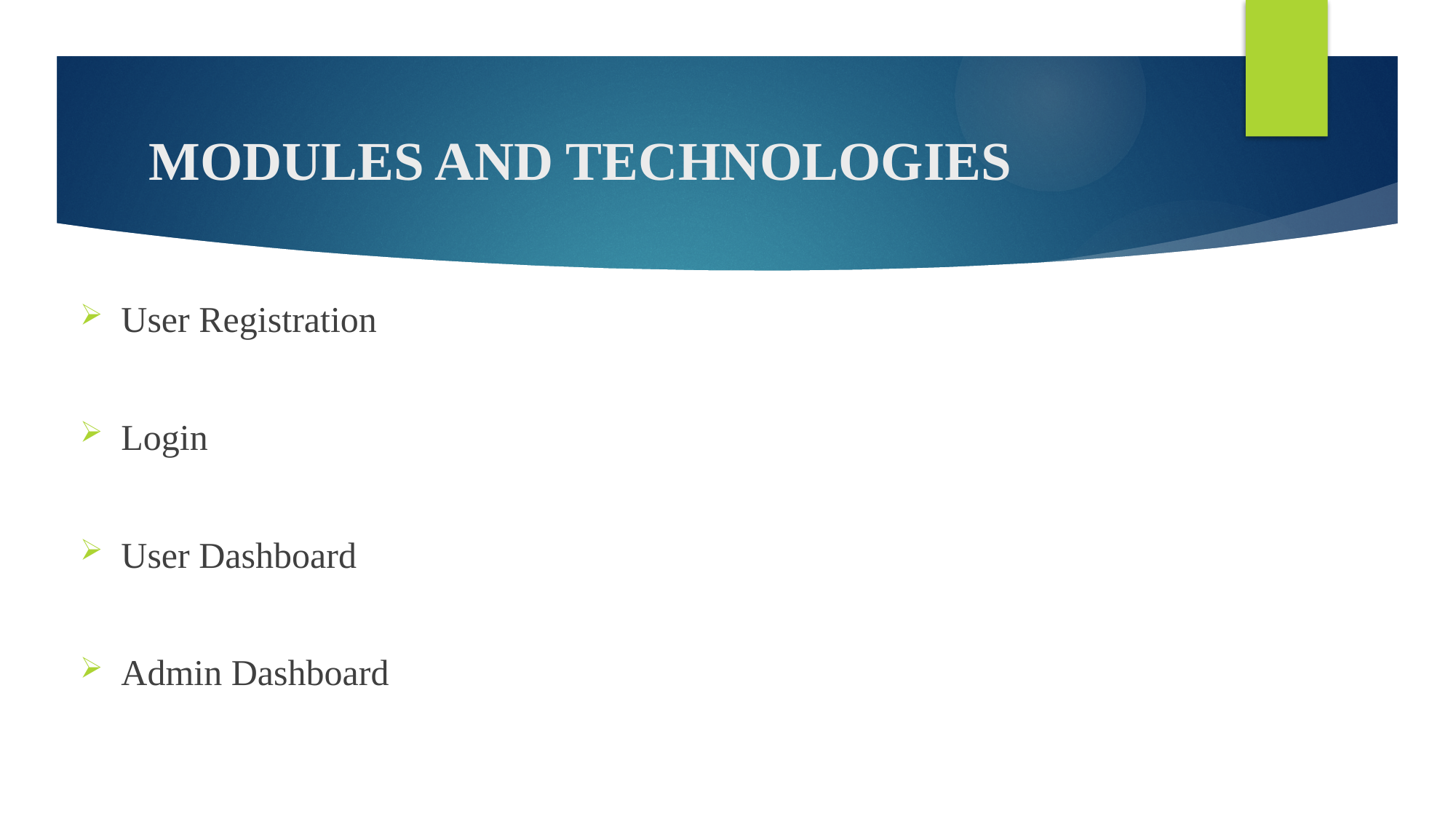

# MODULES AND TECHNOLOGIES
User Registration

Login

User Dashboard

Admin Dashboard